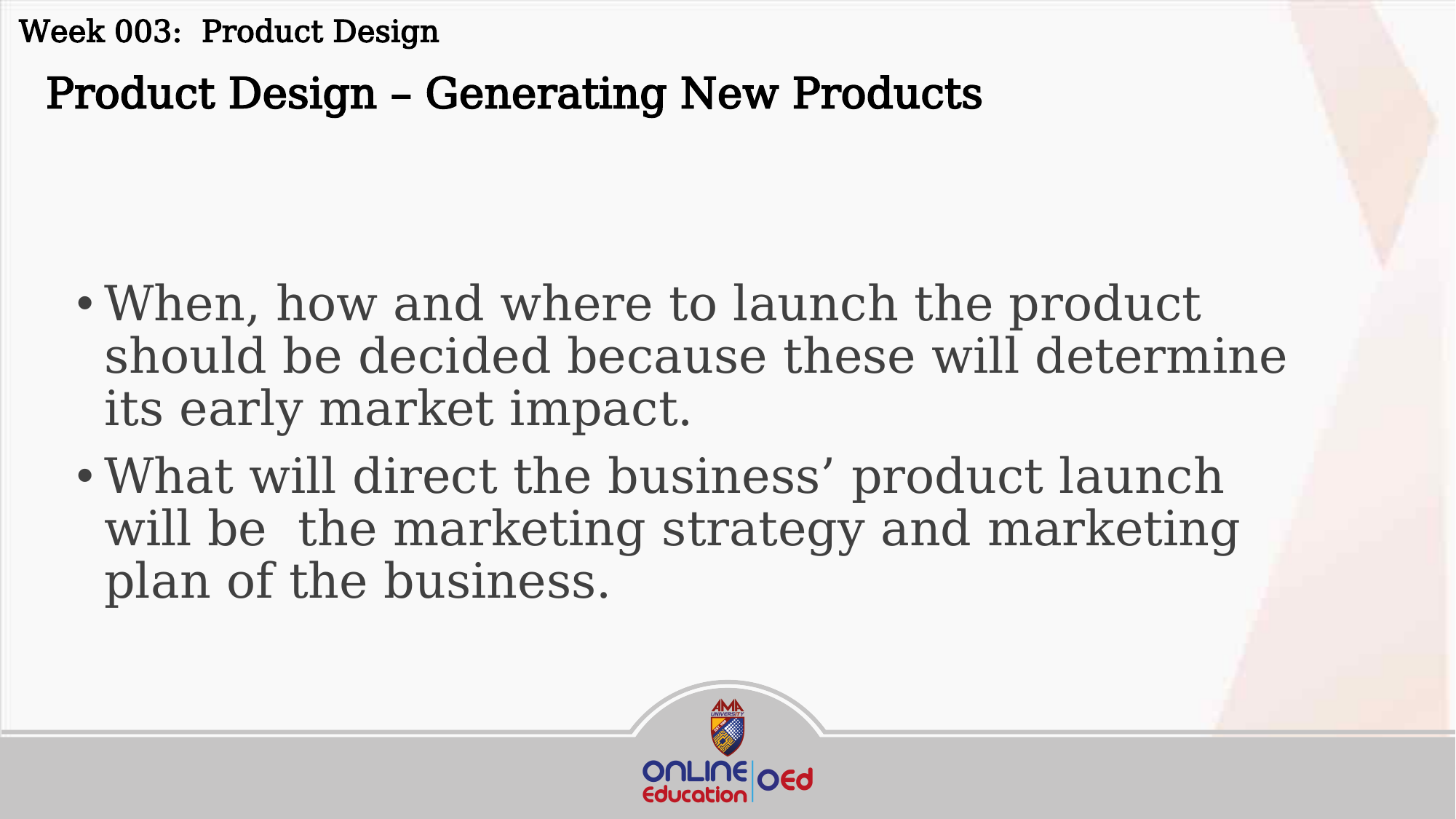

Week 003:  Product Design
  Product Design – Generating New Products

When, how and where to launch the product should be decided because these will determine its early market impact.
What will direct the business’ product launch will be  the marketing strategy and marketing plan of the business.